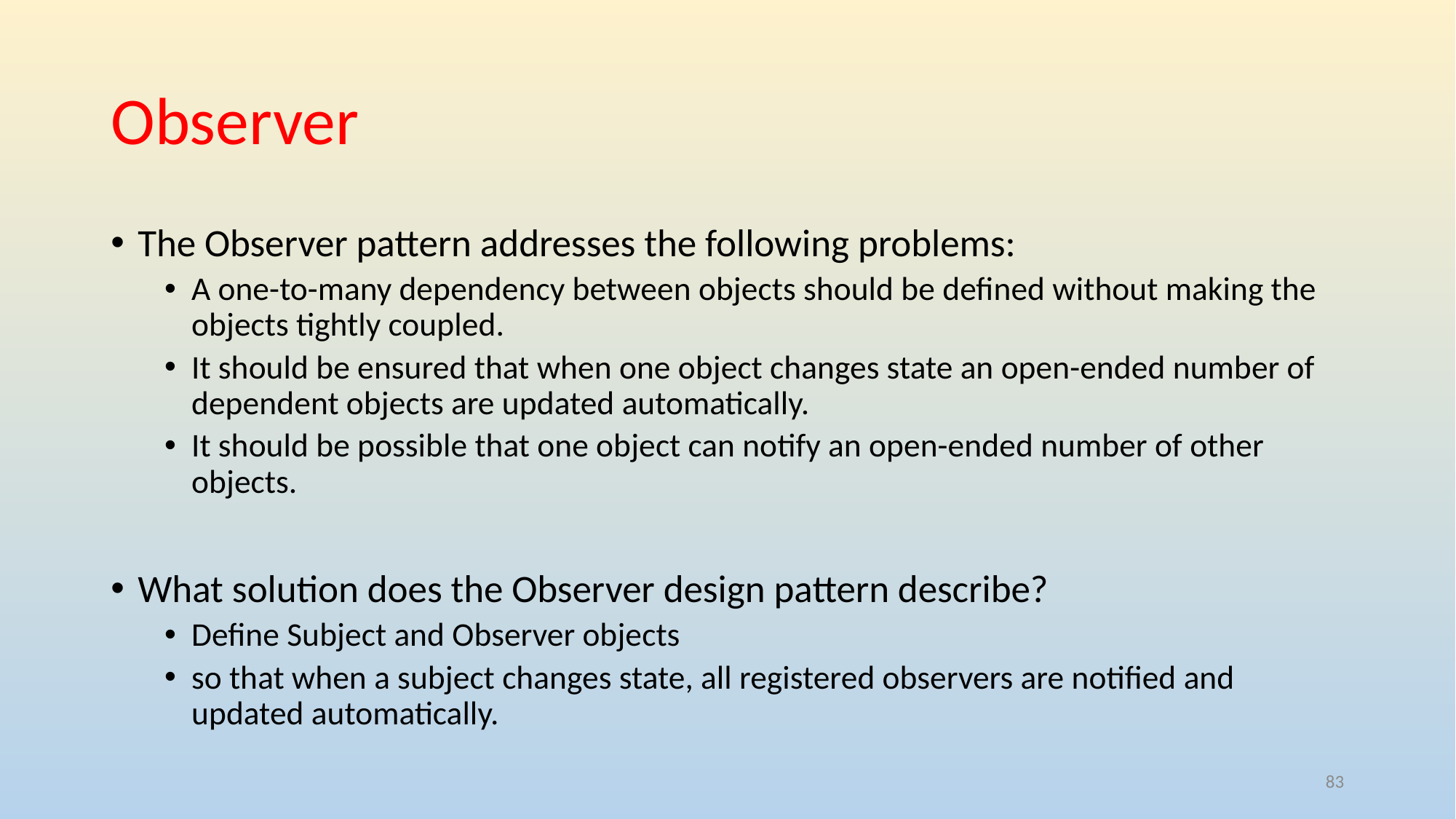

# Observer
The Observer pattern addresses the following problems:
A one-to-many dependency between objects should be defined without making the objects tightly coupled.
It should be ensured that when one object changes state an open-ended number of dependent objects are updated automatically.
It should be possible that one object can notify an open-ended number of other objects.

What solution does the Observer design pattern describe?
Define Subject and Observer objects
so that when a subject changes state, all registered observers are notified and updated automatically.
83